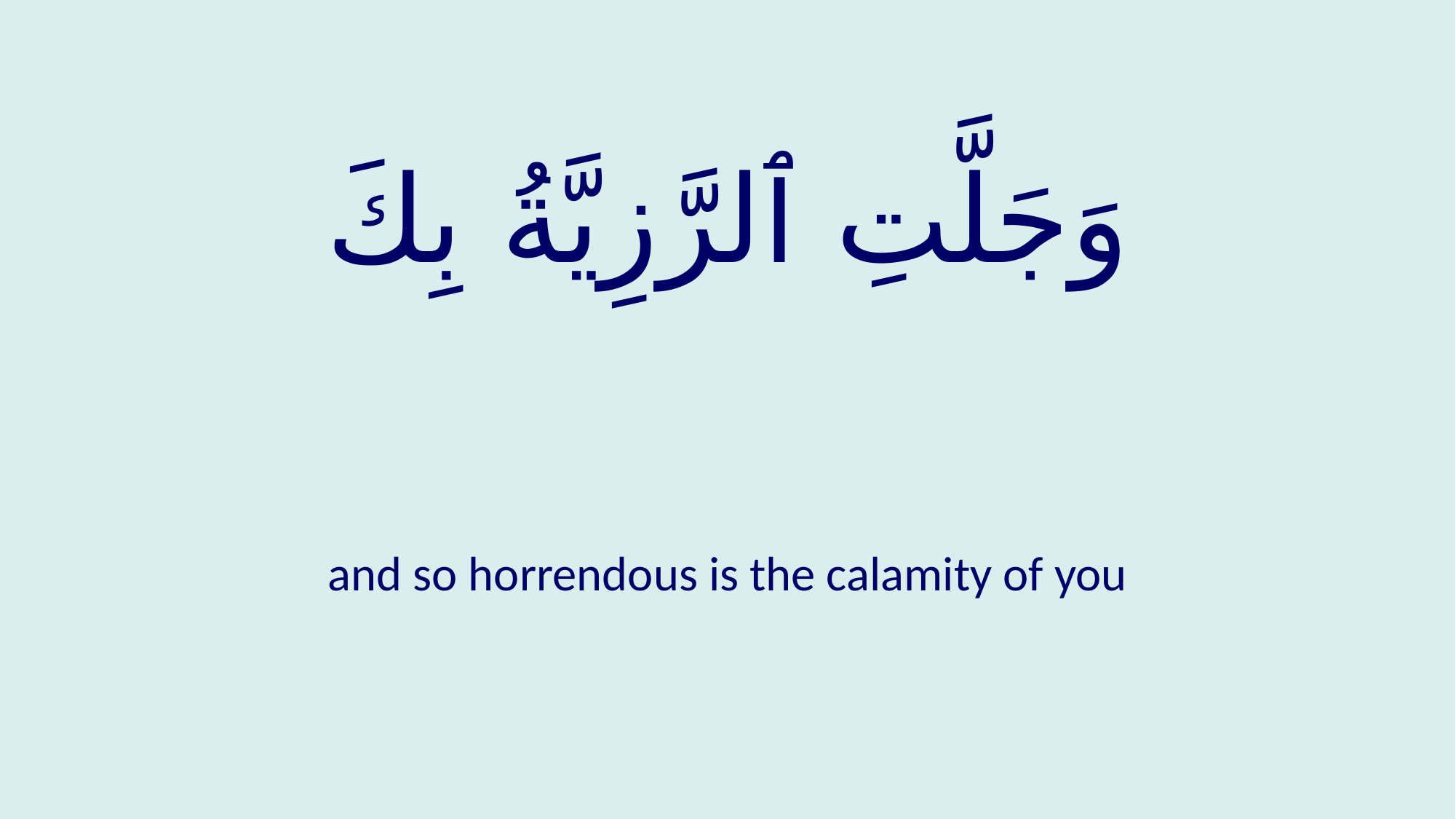

# وَجَلَّتِ ٱلرَّزِيَّةُ بِكَ
and so horrendous is the calamity of you